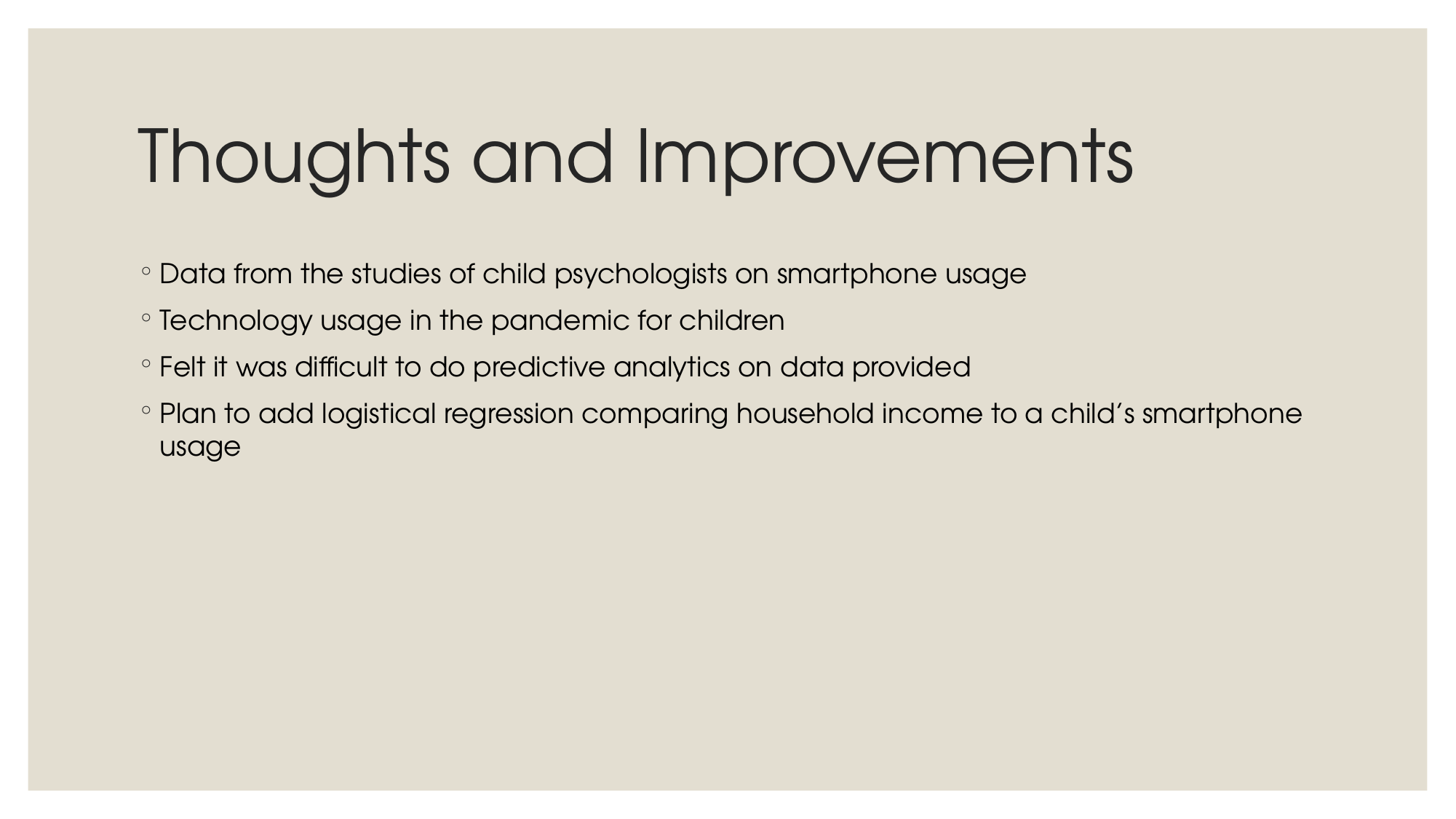

# Thoughts and Improvements
Data from the studies of child psychologists on smartphone usage
Technology usage in the pandemic for children
Felt it was difficult to do predictive analytics on data provided
Plan to add logistical regression comparing household income to a child’s smartphone usage